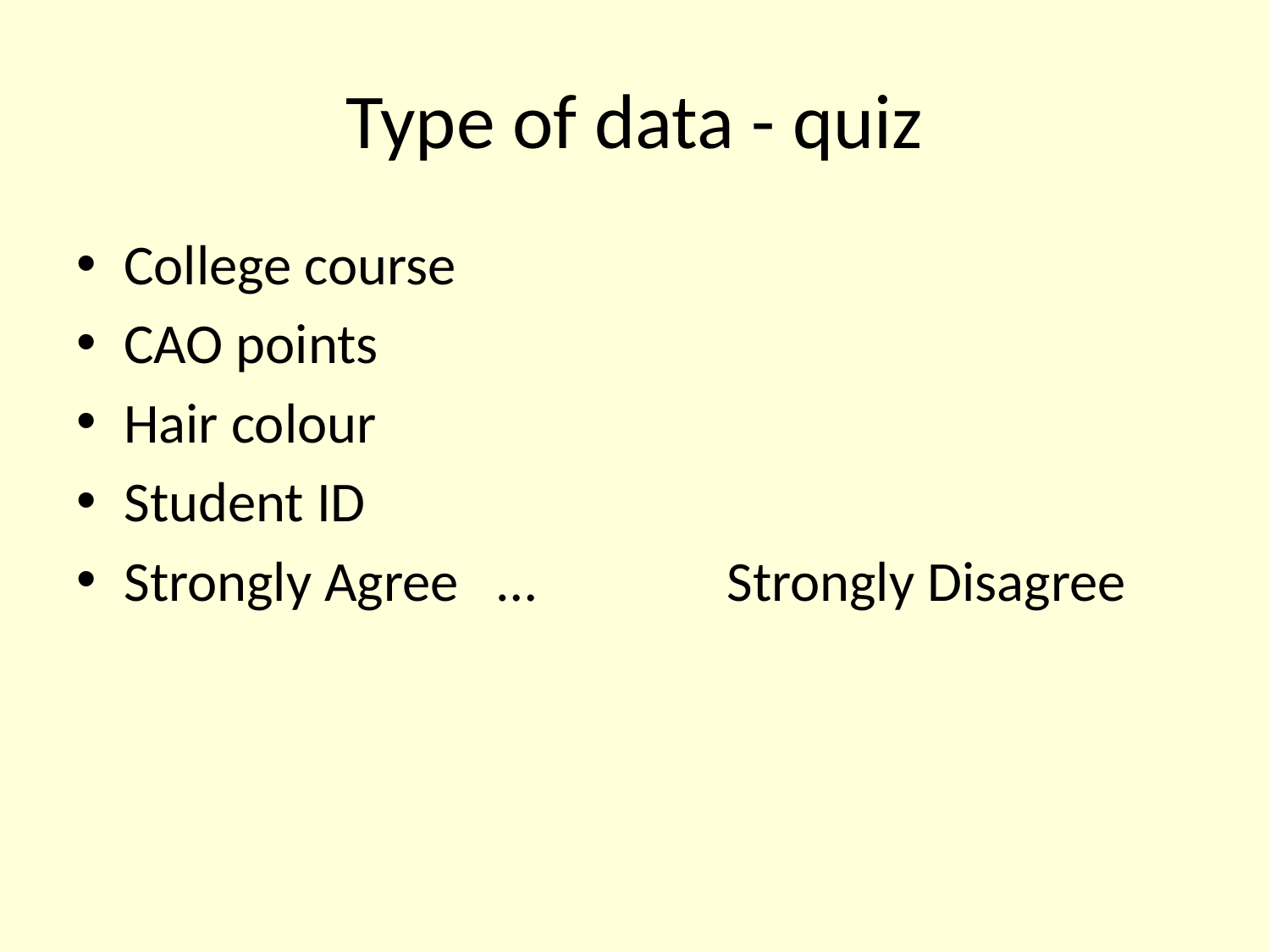

# Type of data - quiz
College course
CAO points
Hair colour
Student ID
Strongly Agree   …               Strongly Disagree